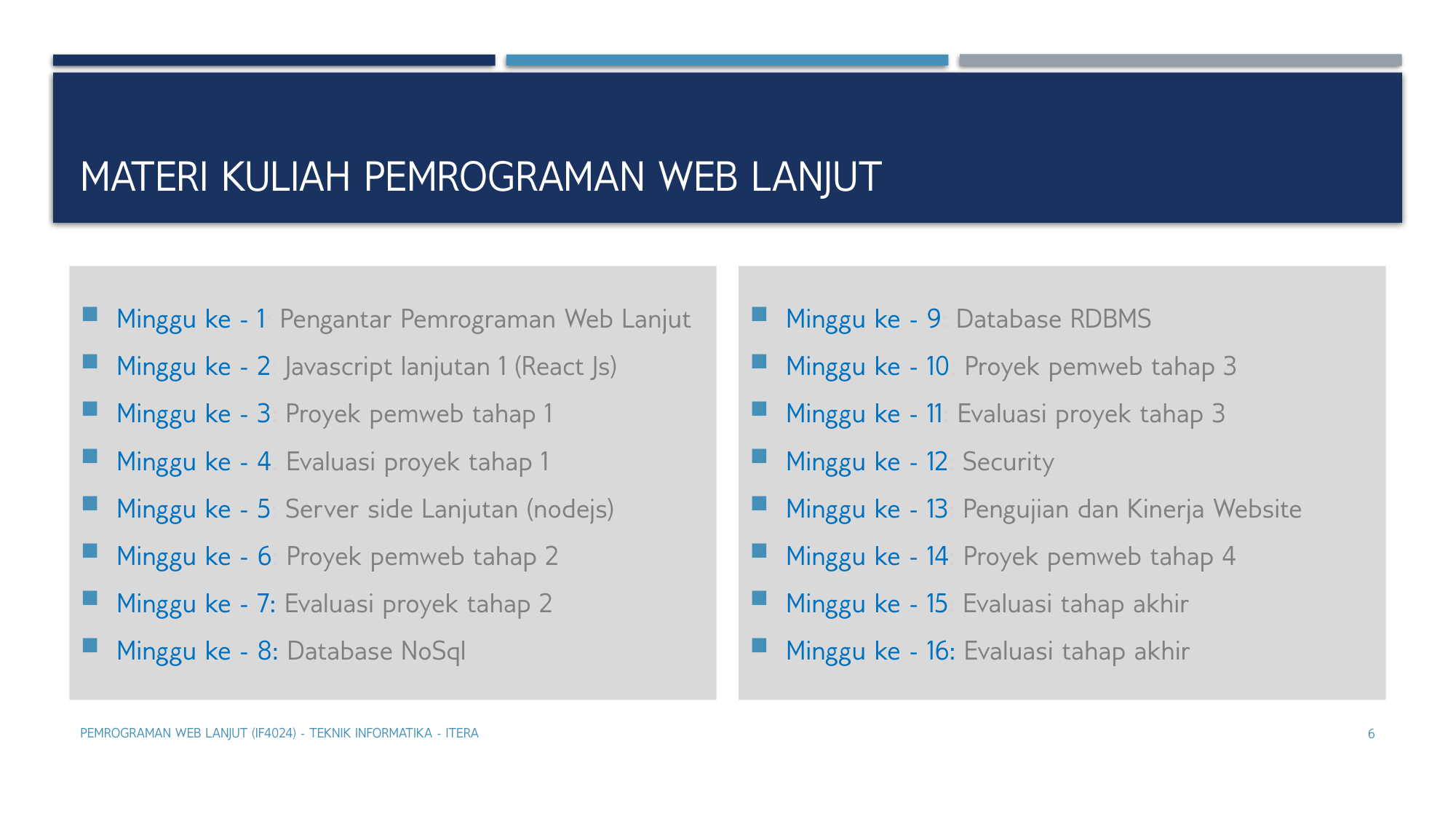

# Materi kuliah Pemrograman web lanjut
Minggu ke - 1: Pengantar Pemrograman Web Lanjut
Minggu ke - 2: Javascript lanjutan 1 (React Js)
Minggu ke - 3: Proyek pemweb tahap 1
Minggu ke - 4: Evaluasi proyek tahap 1
Minggu ke - 5: Server side Lanjutan (nodejs)
Minggu ke - 6: Proyek pemweb tahap 2
Minggu ke - 7: Evaluasi proyek tahap 2
Minggu ke - 8: Database NoSql
Minggu ke - 9: Database RDBMS
Minggu ke - 10: Proyek pemweb tahap 3
Minggu ke - 11: Evaluasi proyek tahap 3
Minggu ke - 12: Security
Minggu ke - 13: Pengujian dan Kinerja Website
Minggu ke - 14: Proyek pemweb tahap 4
Minggu ke - 15: Evaluasi tahap akhir
Minggu ke - 16: Evaluasi tahap akhir
Pemrograman web Lanjut (IF4024) - Teknik Informatika - ITERA
6